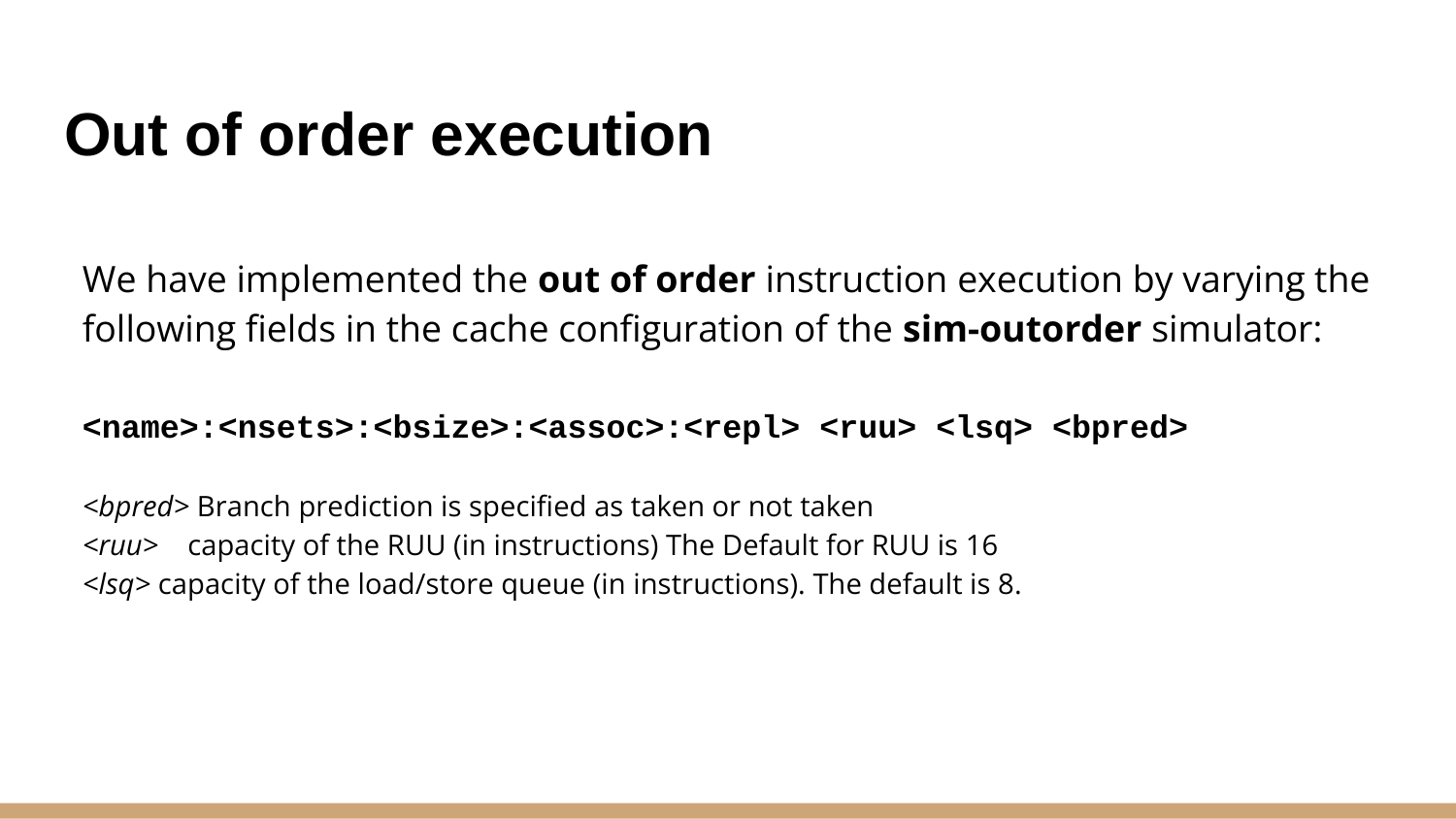

# Out of order execution
We have implemented the out of order instruction execution by varying the following fields in the cache configuration of the sim-outorder simulator:

<name>:<nsets>:<bsize>:<assoc>:<repl> <ruu> <lsq> <bpred>

<bpred> Branch prediction is specified as taken or not taken
<ruu>    capacity of the RUU (in instructions) The Default for RUU is 16
<lsq> capacity of the load/store queue (in instructions). The default is 8.